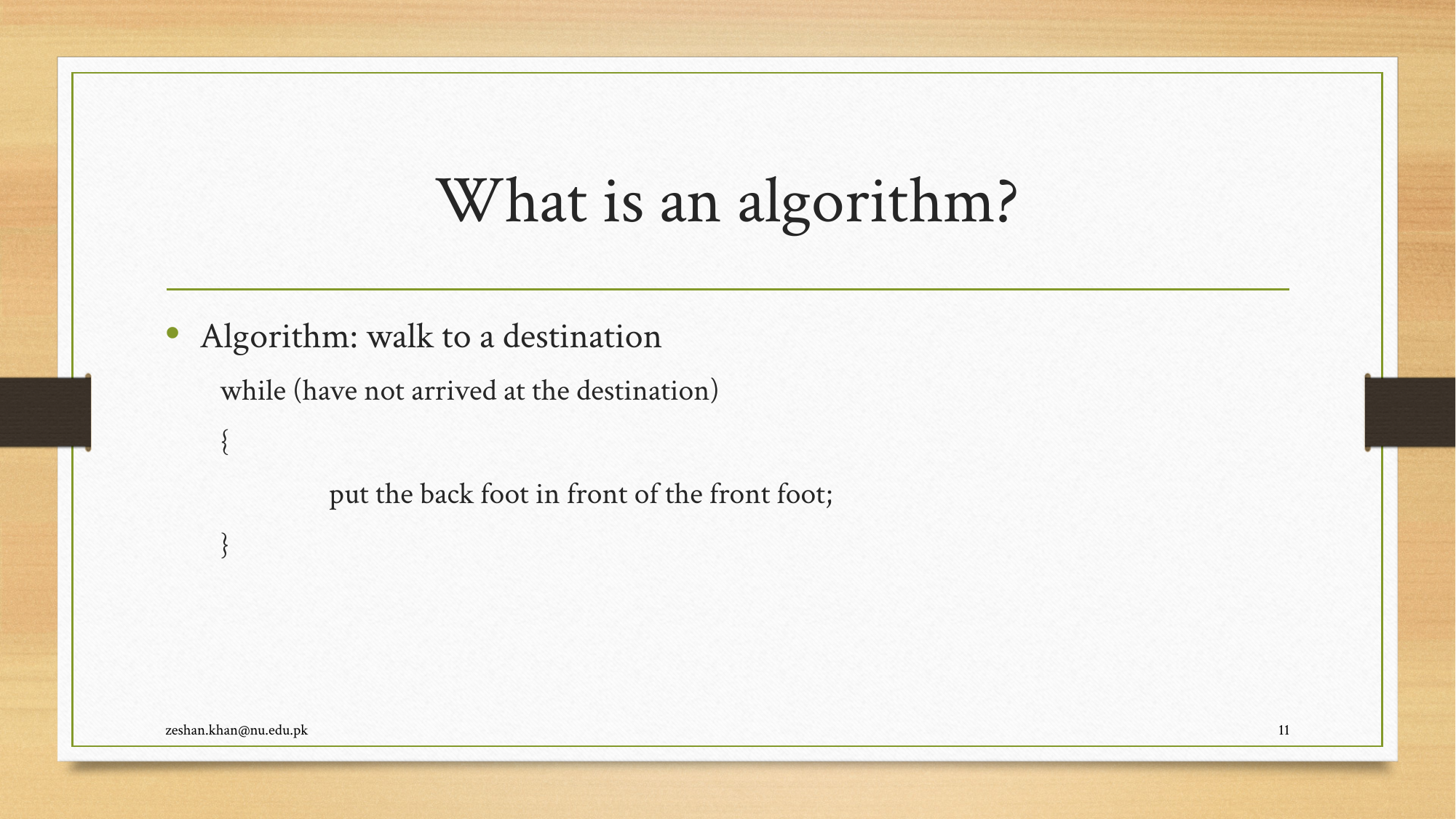

# What is an algorithm?
Algorithm: walk to a destination
while (have not arrived at the destination)
{
	put the back foot in front of the front foot;
}
zeshan.khan@nu.edu.pk
11